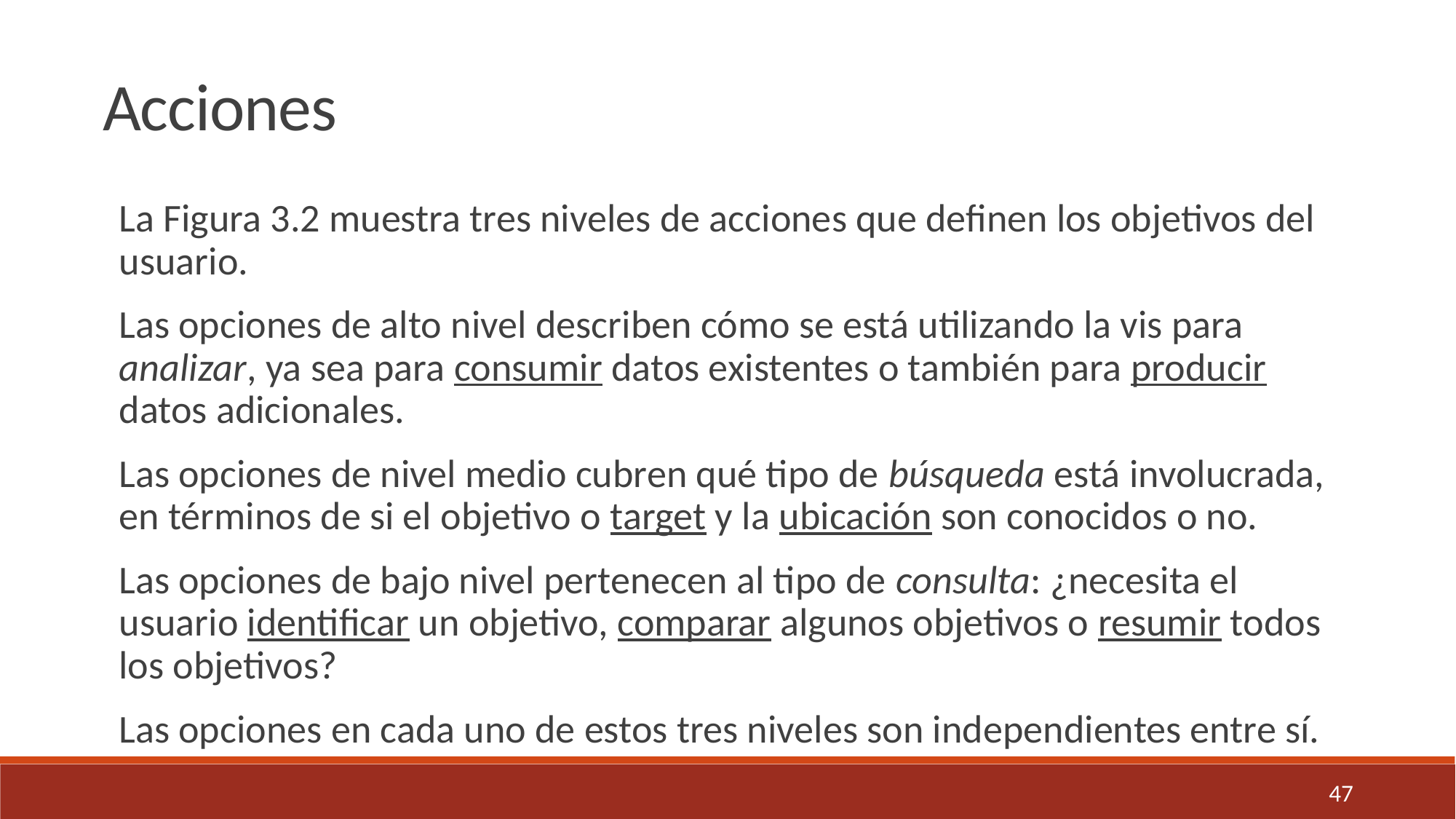

Acciones
La Figura 3.2 muestra tres niveles de acciones que definen los objetivos del usuario.
Las opciones de alto nivel describen cómo se está utilizando la vis para analizar, ya sea para consumir datos existentes o también para producir datos adicionales.
Las opciones de nivel medio cubren qué tipo de búsqueda está involucrada, en términos de si el objetivo o target y la ubicación son conocidos o no.
Las opciones de bajo nivel pertenecen al tipo de consulta: ¿necesita el usuario identificar un objetivo, comparar algunos objetivos o resumir todos los objetivos?
Las opciones en cada uno de estos tres niveles son independientes entre sí.
47